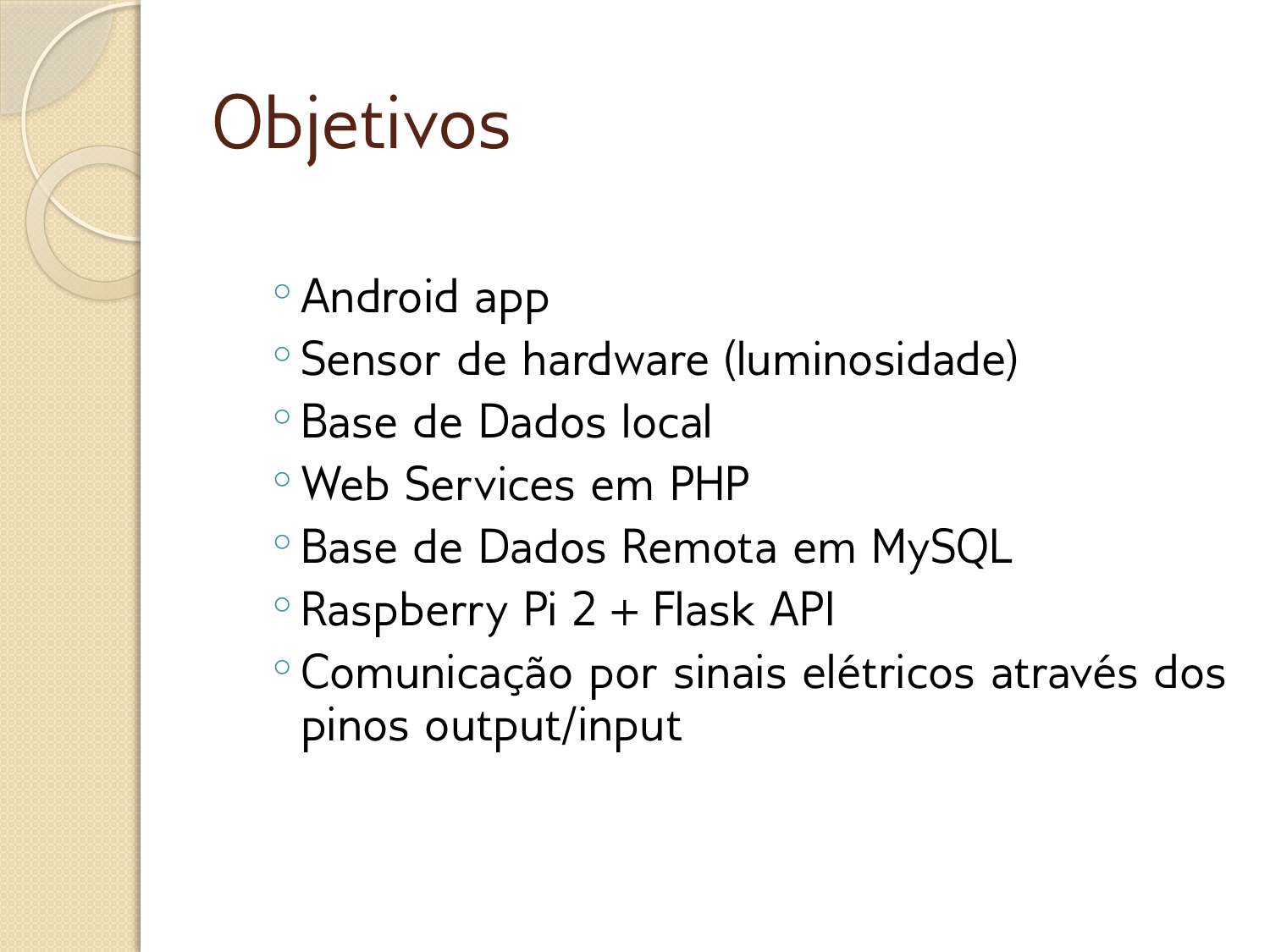

# Objetivos

Android app
Sensor de hardware (luminosidade)
Base de Dados local
Web Services em PHP
Base de Dados Remota em MySQL
Raspberry Pi 2 + Flask API
Comunicação por sinais elétricos através dos pinos output/input